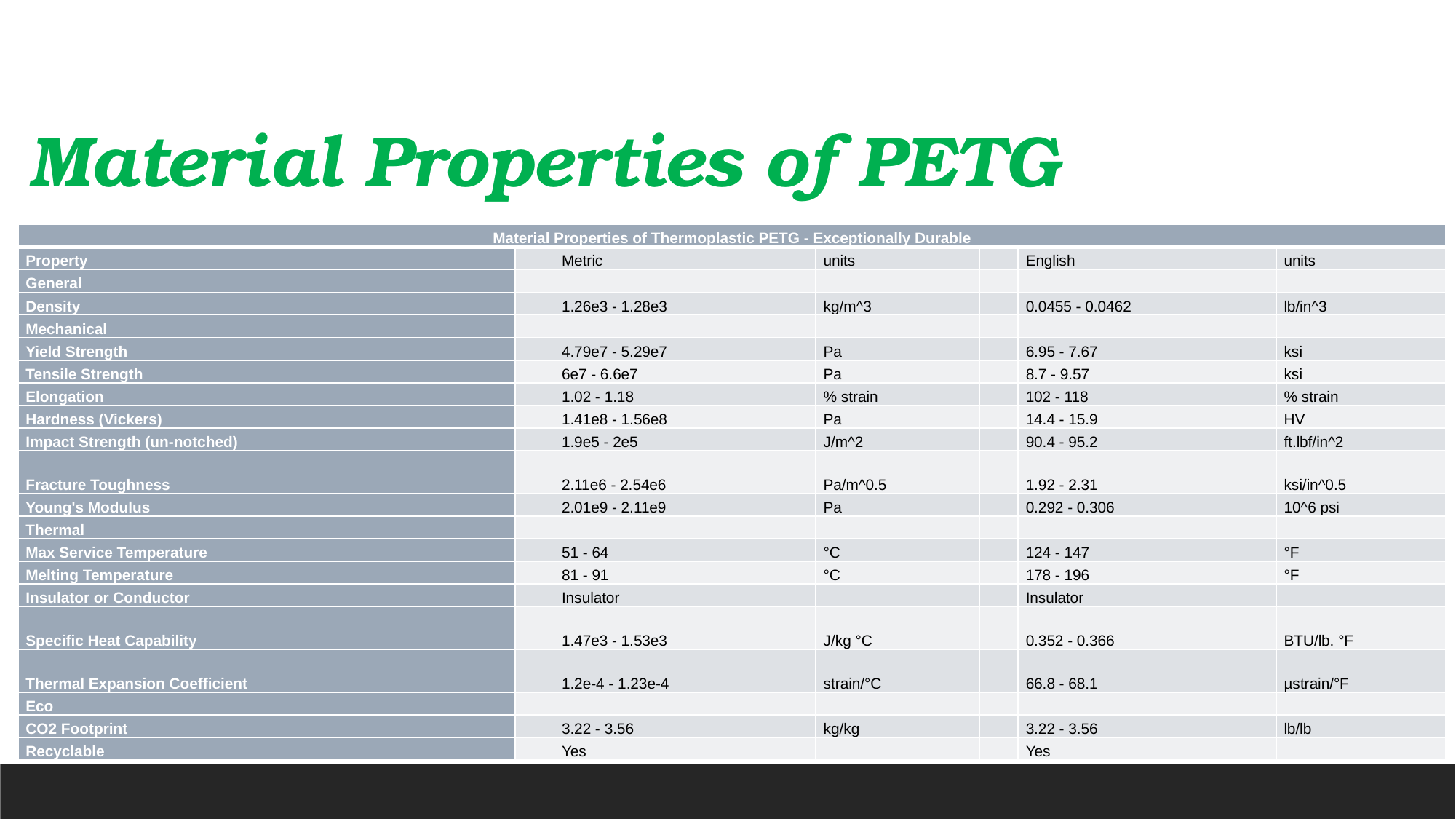

# Material Properties of PETG
| Material Properties of Thermoplastic PETG - Exceptionally Durable |  |  |  |  |  |  |
| --- | --- | --- | --- | --- | --- | --- |
| Property |  | Metric | units |  | English | units |
| General |  |  |  |  |  |  |
| Density |  | 1.26e3 - 1.28e3 | kg/m^3 |  | 0.0455 - 0.0462 | lb/in^3 |
| Mechanical |  |  |  |  |  |  |
| Yield Strength |  | 4.79e7 - 5.29e7 | Pa |  | 6.95 - 7.67 | ksi |
| Tensile Strength |  | 6e7 - 6.6e7 | Pa |  | 8.7 - 9.57 | ksi |
| Elongation |  | 1.02 - 1.18 | % strain |  | 102 - 118 | % strain |
| Hardness (Vickers) |  | 1.41e8 - 1.56e8 | Pa |  | 14.4 - 15.9 | HV |
| Impact Strength (un-notched) |  | 1.9e5 - 2e5 | J/m^2 |  | 90.4 - 95.2 | ft.lbf/in^2 |
| Fracture Toughness |  | 2.11e6 - 2.54e6 | Pa/m^0.5 |  | 1.92 - 2.31 | ksi/in^0.5 |
| Young's Modulus |  | 2.01e9 - 2.11e9 | Pa |  | 0.292 - 0.306 | 10^6 psi |
| Thermal |  |  |  |  |  |  |
| Max Service Temperature |  | 51 - 64 | °C |  | 124 - 147 | °F |
| Melting Temperature |  | 81 - 91 | °C |  | 178 - 196 | °F |
| Insulator or Conductor |  | Insulator |  |  | Insulator |  |
| Specific Heat Capability |  | 1.47e3 - 1.53e3 | J/kg °C |  | 0.352 - 0.366 | BTU/lb. °F |
| Thermal Expansion Coefficient |  | 1.2e-4 - 1.23e-4 | strain/°C |  | 66.8 - 68.1 | µstrain/°F |
| Eco |  |  |  |  |  |  |
| CO2 Footprint |  | 3.22 - 3.56 | kg/kg |  | 3.22 - 3.56 | lb/lb |
| Recyclable |  | Yes |  |  | Yes |  |